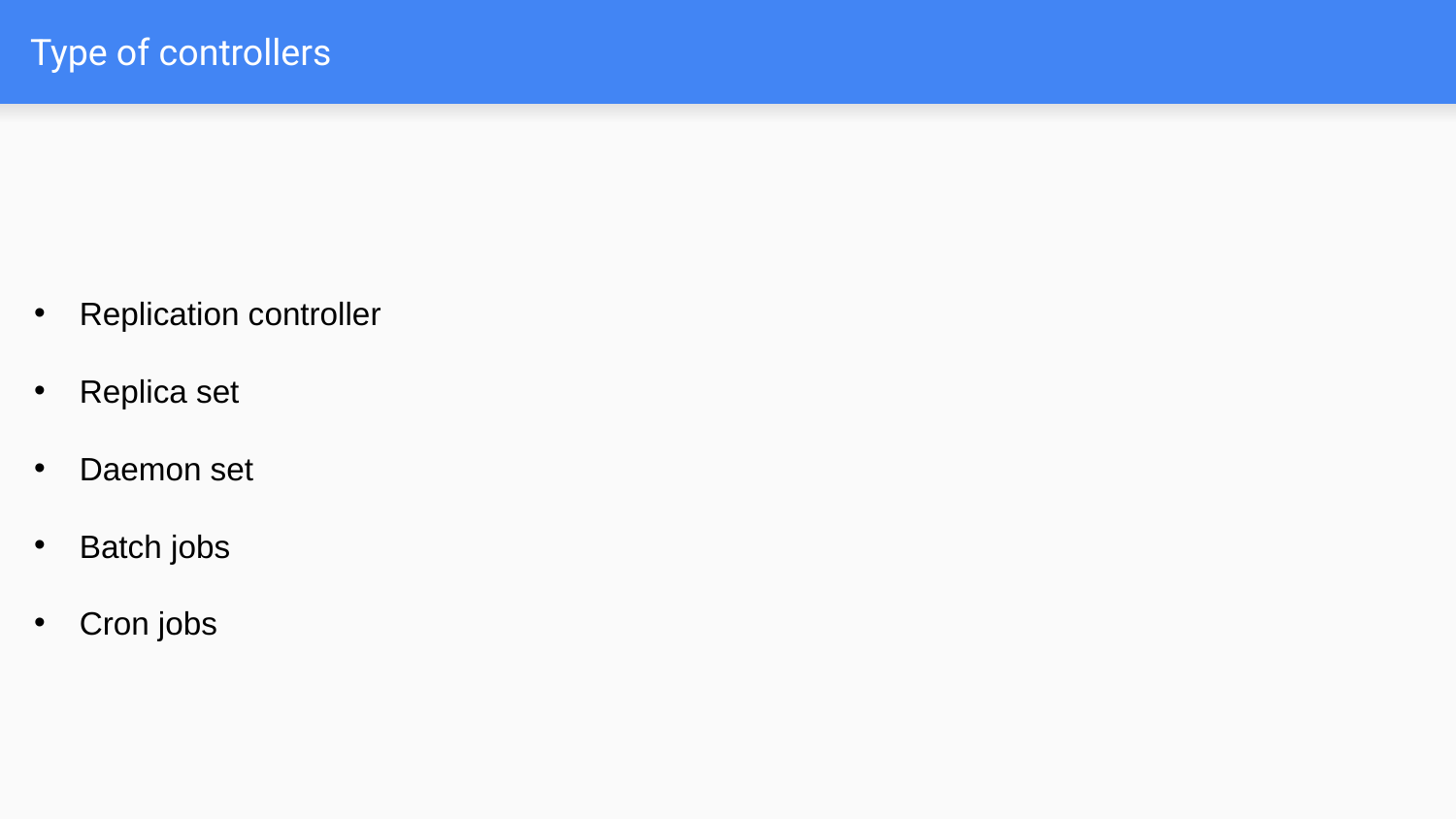

# Type of controllers

Replication controller
Replica set
Daemon set
Batch jobs
Cron jobs